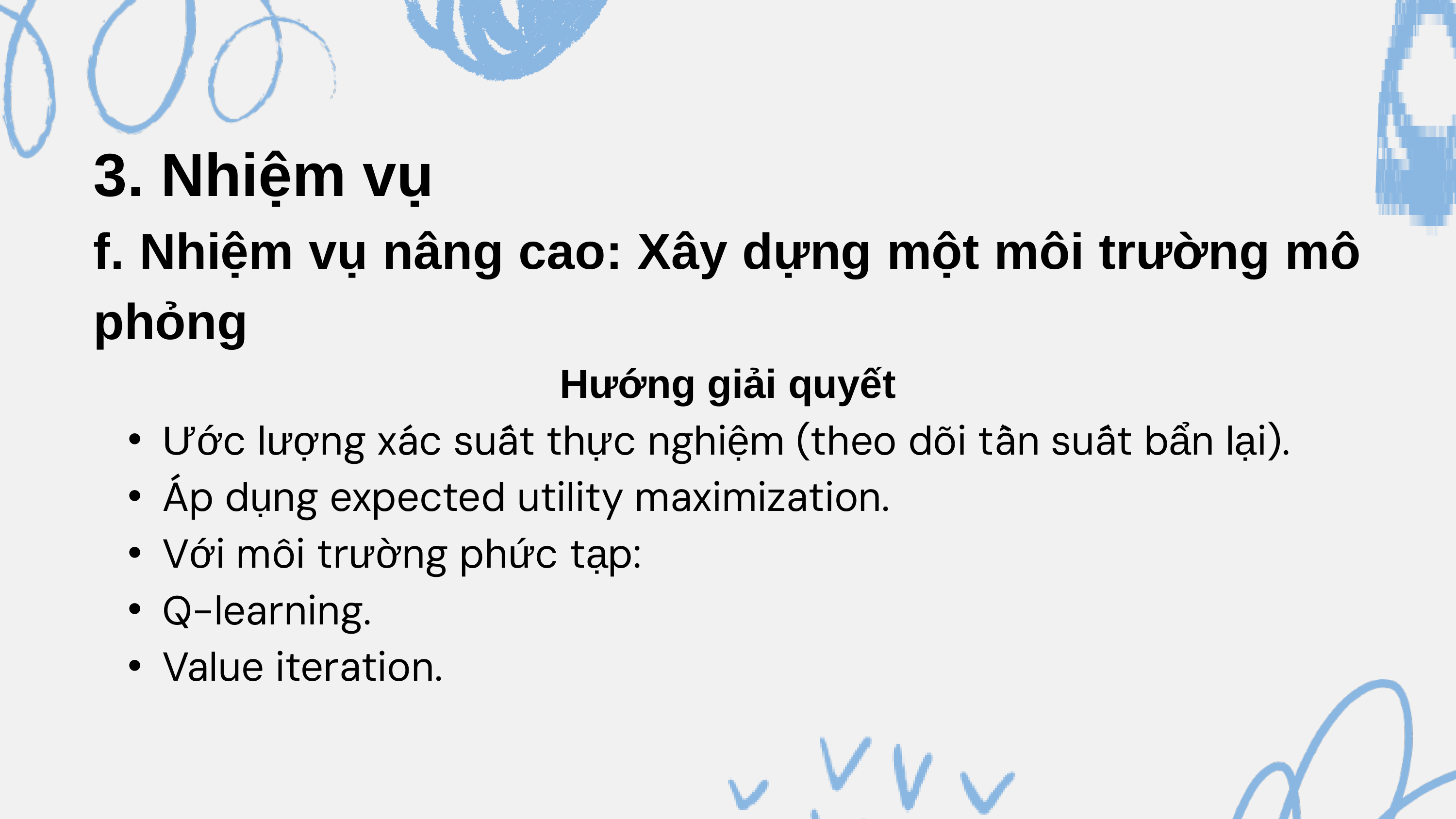

3. Nhiệm vụ
f. Nhiệm vụ nâng cao: Xây dựng một môi trường mô phỏng
Hướng giải quyết
Ước lượng xác suất thực nghiệm (theo dõi tần suất bẩn lại).
Áp dụng expected utility maximization.
Với môi trường phức tạp:
Q-learning.
Value iteration.